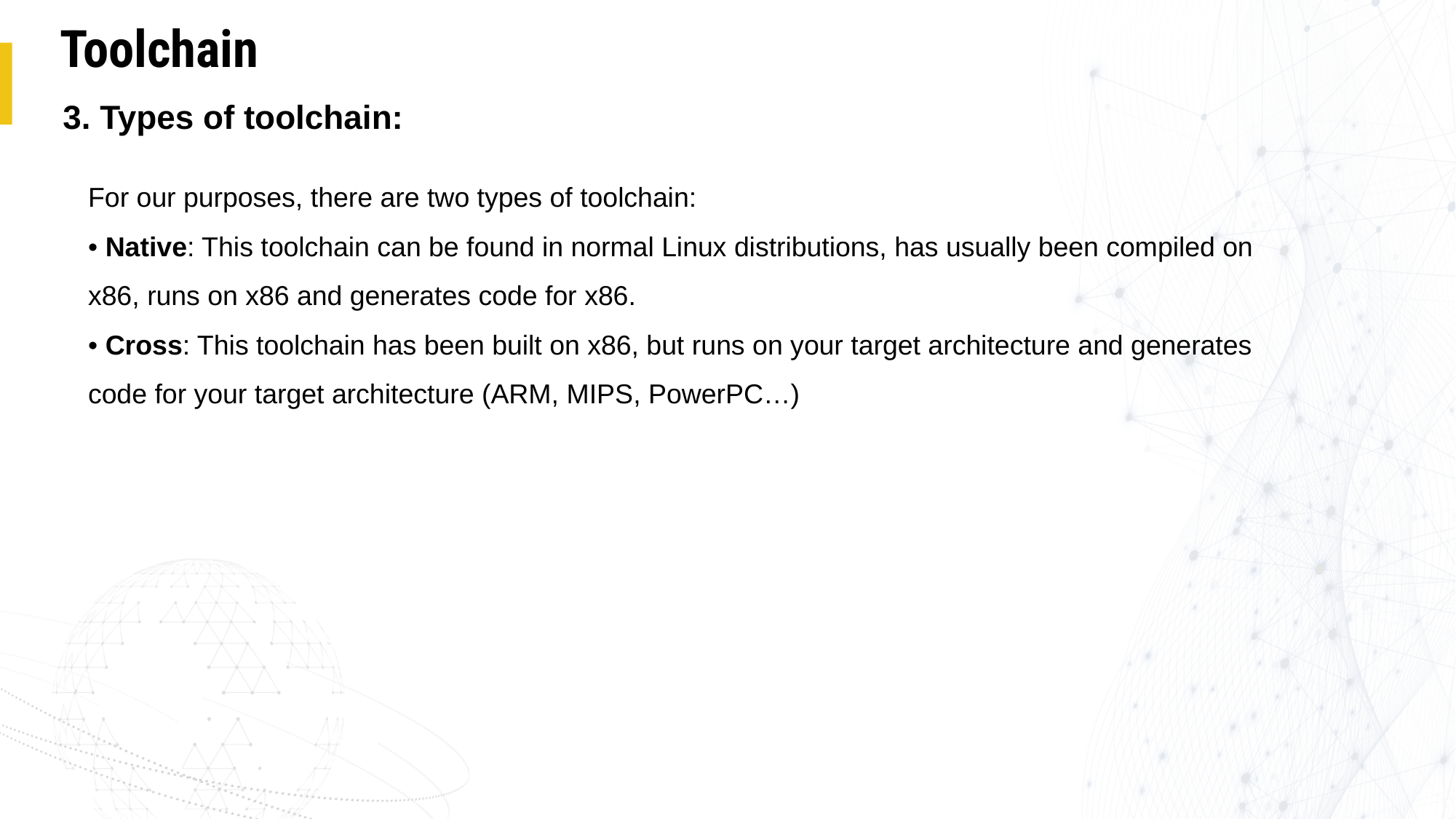

# Toolchain
3. Types of toolchain:
For our purposes, there are two types of toolchain:
• Native: This toolchain can be found in normal Linux distributions, has usually been compiled on x86, runs on x86 and generates code for x86.
• Cross: This toolchain has been built on x86, but runs on your target architecture and generates code for your target architecture (ARM, MIPS, PowerPC…)